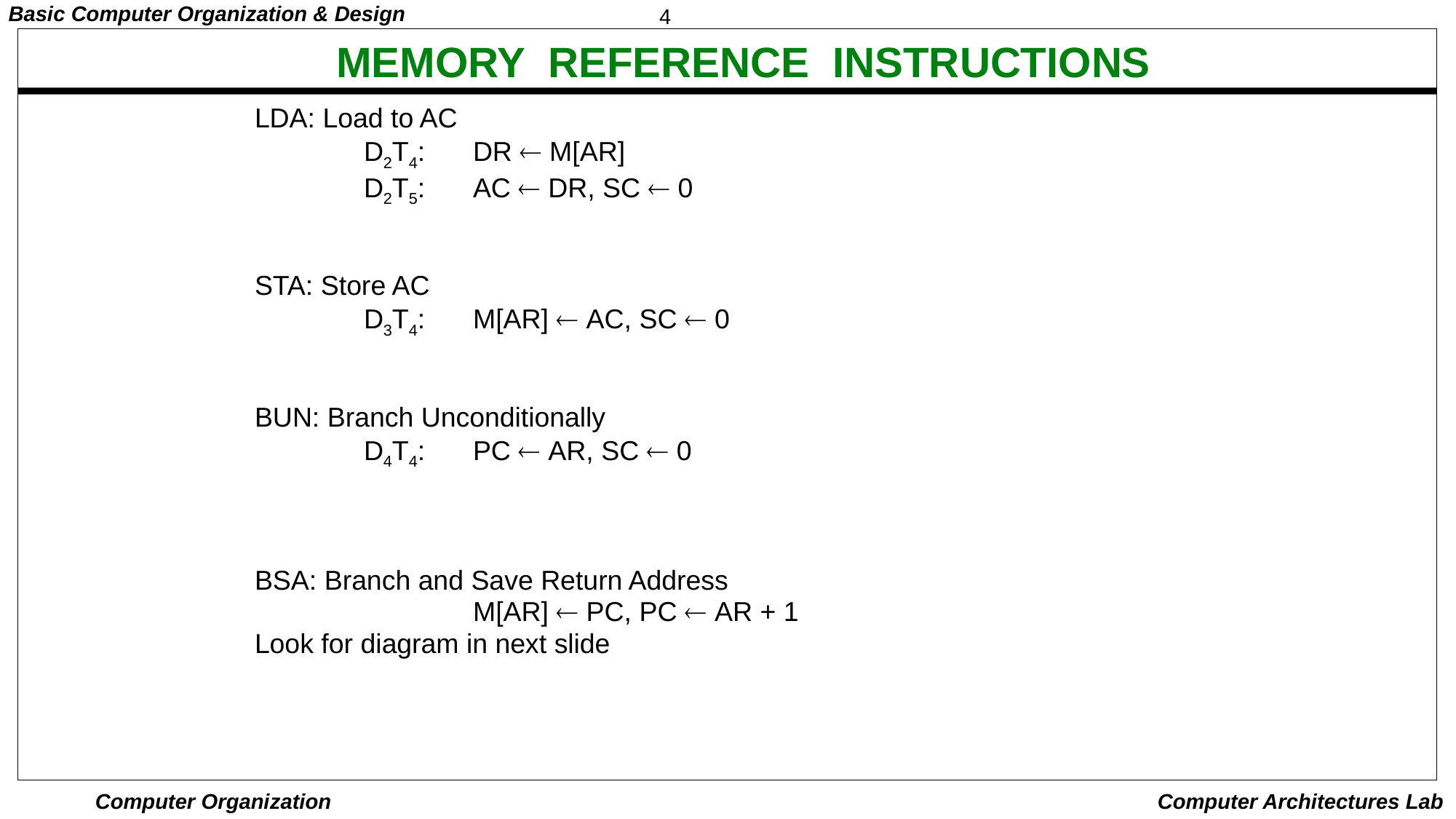

# MEMORY  REFERENCE  INSTRUCTIONS
LDA: Load to AC
	D2T4:	DR ← M[AR]
	D2T5:	AC ← DR, SC ← 0

STA: Store AC
	D3T4:	M[AR] ← AC, SC ← 0

BUN: Branch Unconditionally
	D4T4:	PC ← AR, SC ← 0

BSA: Branch and Save Return Address
		M[AR] ← PC, PC ← AR + 1
Look for diagram in next slide